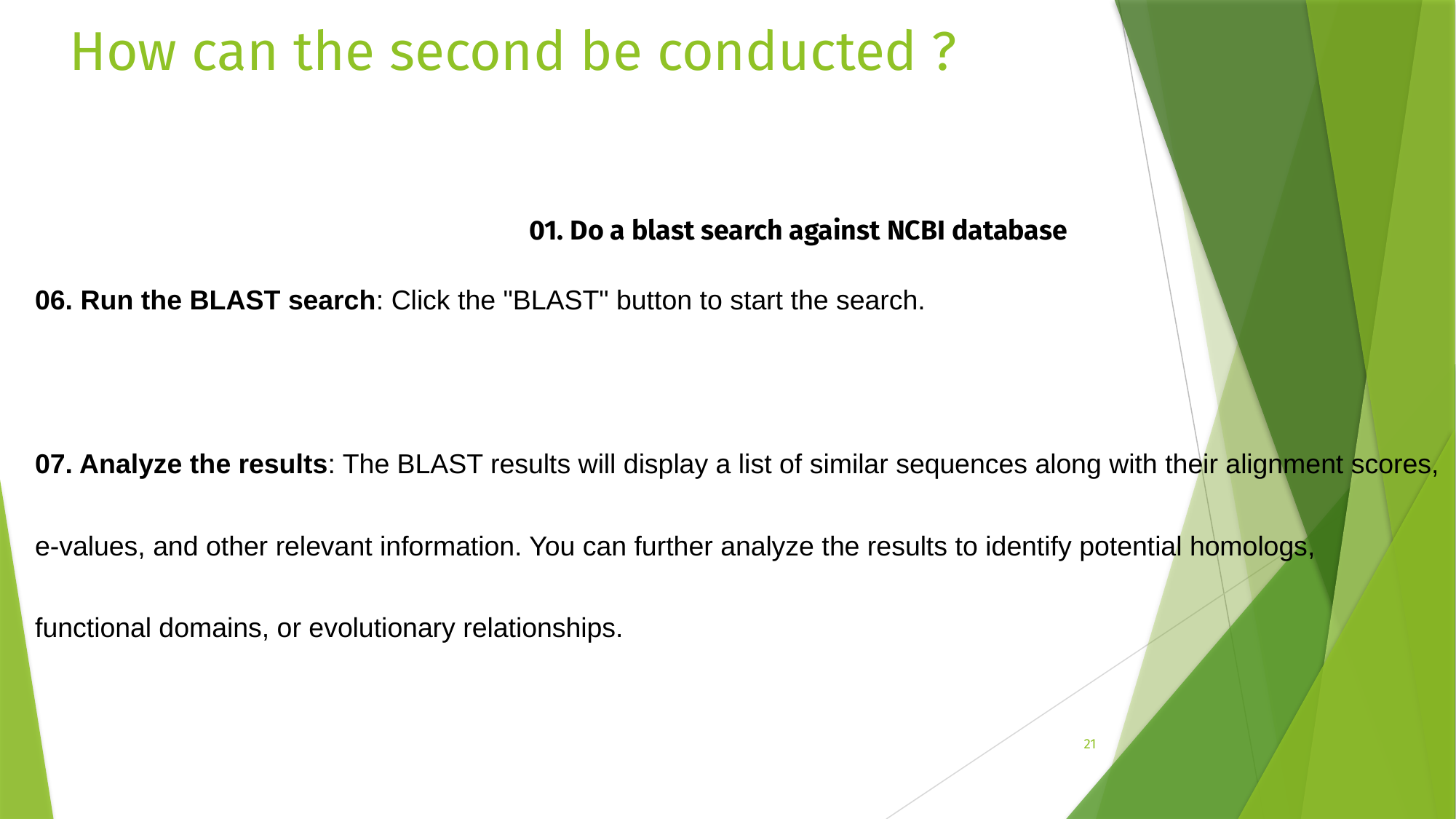

# How can the second be conducted ?
01. Do a blast search against NCBI database
06. Run the BLAST search: Click the "BLAST" button to start the search.

07. Analyze the results: The BLAST results will display a list of similar sequences along with their alignment scores,
e-values, and other relevant information. You can further analyze the results to identify potential homologs,
functional domains, or evolutionary relationships.
21